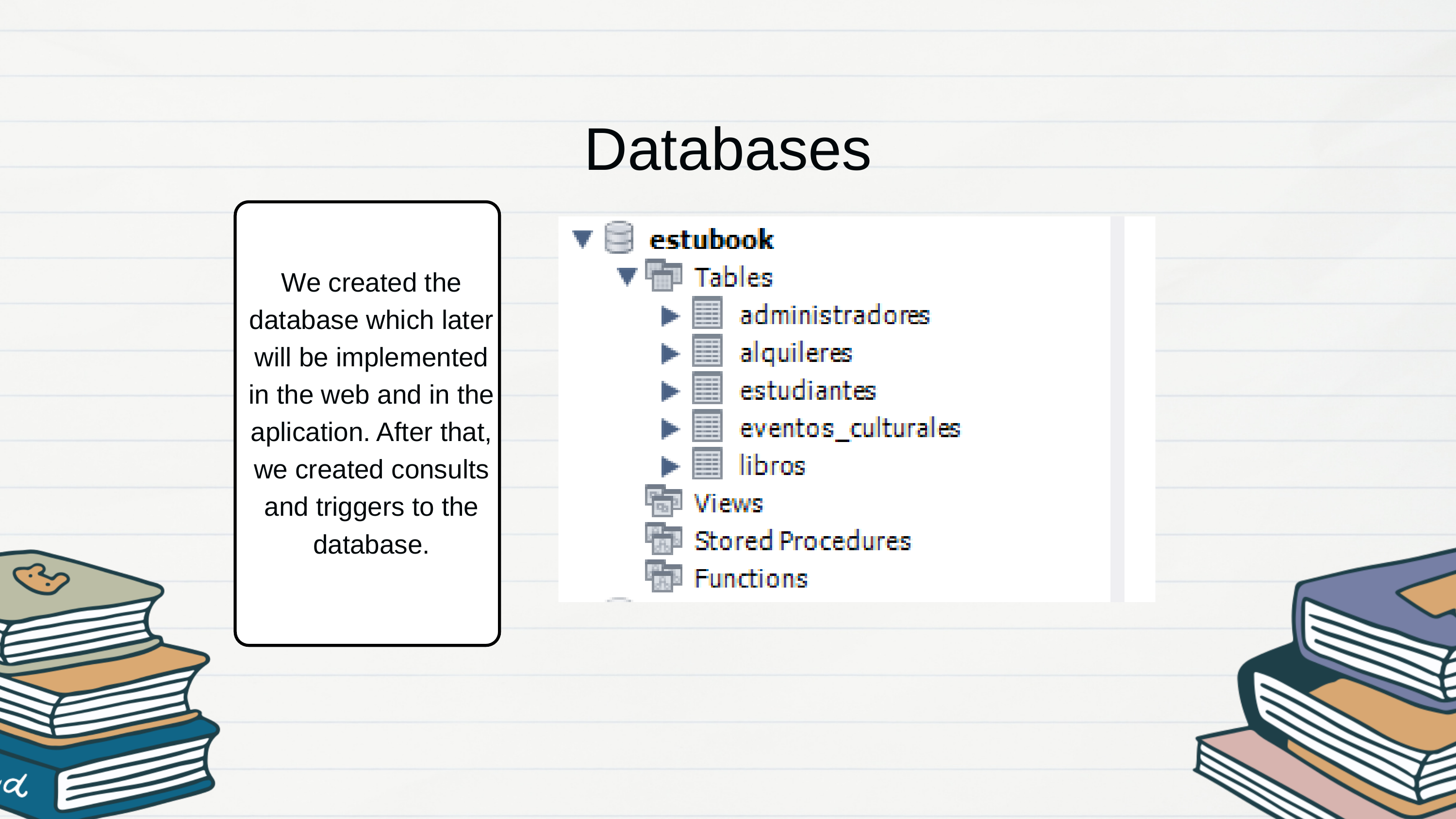

Databases

We created the database which later will be implemented in the web and in the aplication. After that, we created consults and triggers to the database.